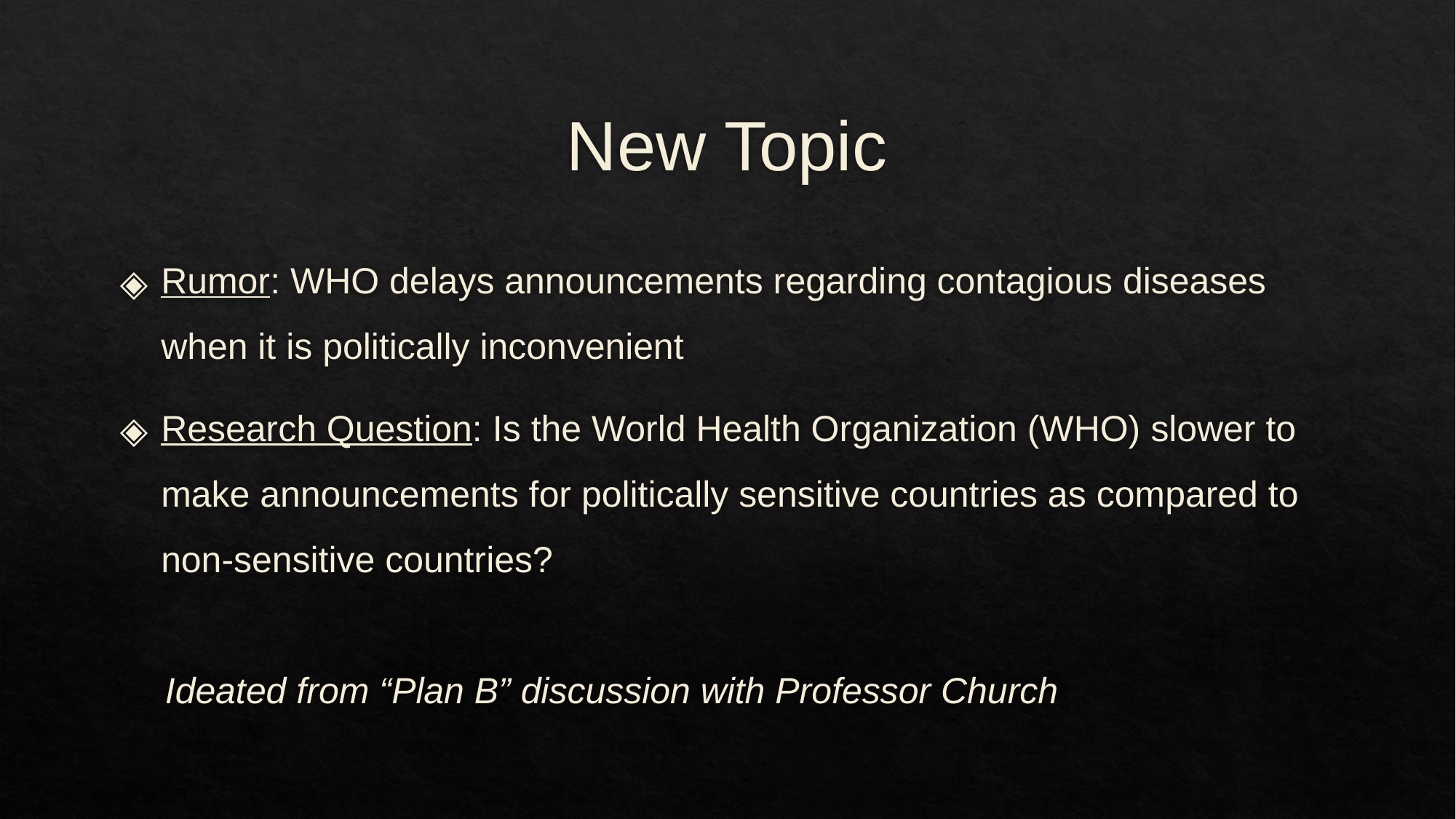

# New Topic

Rumor: WHO delays announcements regarding contagious diseases when it is politically inconvenient
Research Question: Is the World Health Organization (WHO) slower to make announcements for politically sensitive countries as compared to non-sensitive countries?

Ideated from “Plan B” discussion with Professor Church